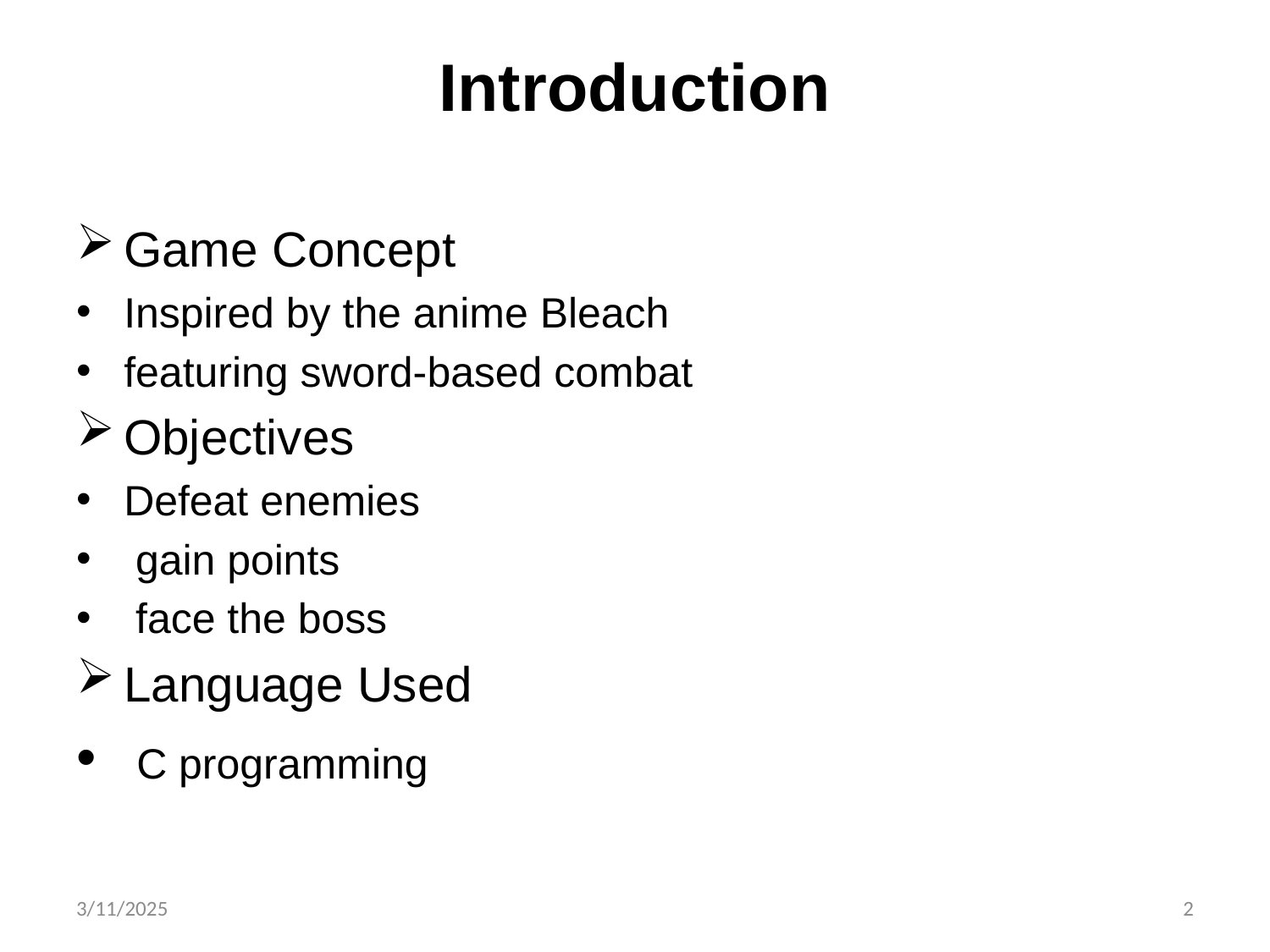

# Introduction
Game Concept
Inspired by the anime Bleach
featuring sword-based combat
Objectives
Defeat enemies
 gain points
 face the boss
Language Used
 C programming

3/11/2025
2